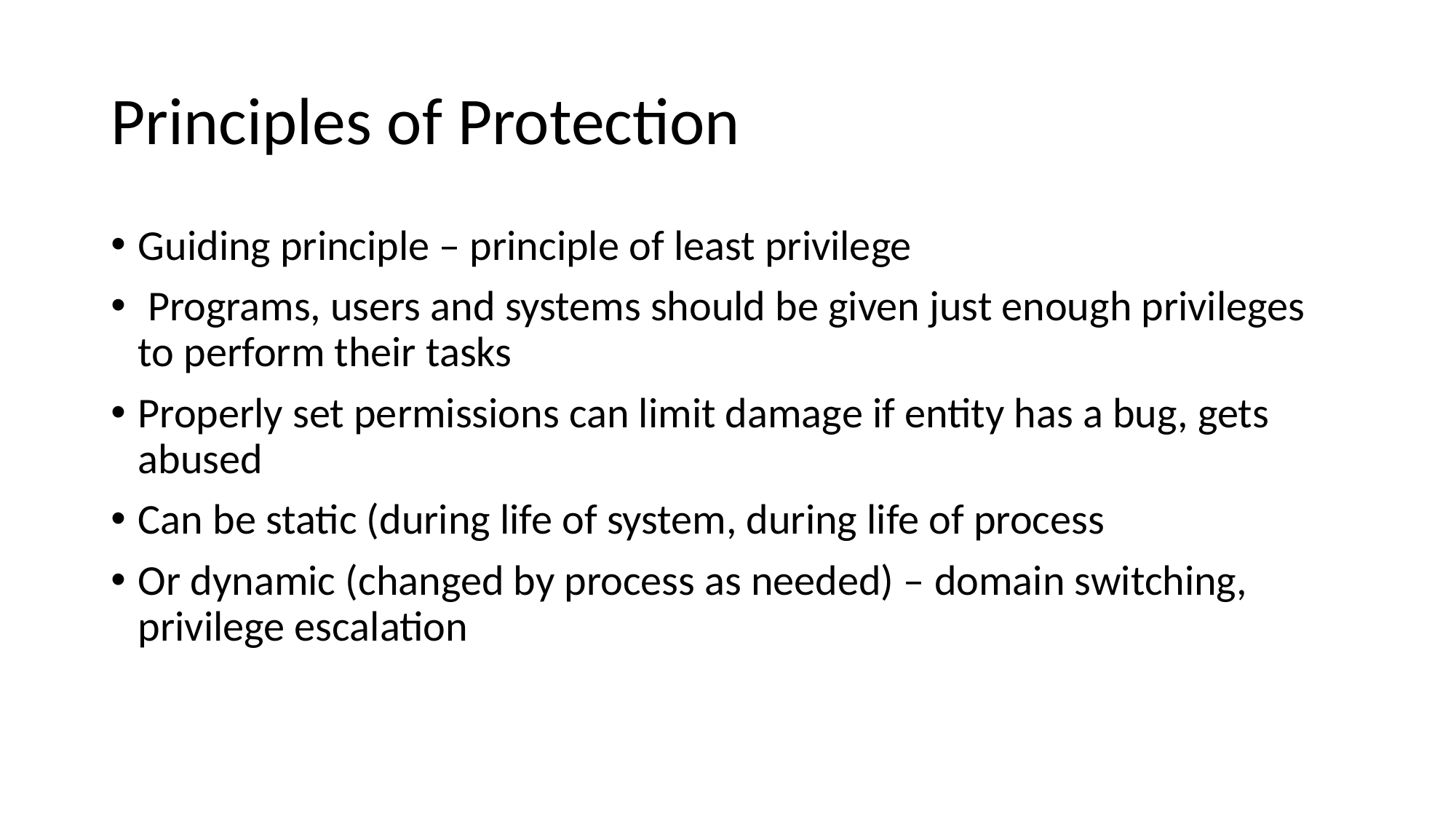

# Principles of Protection
Guiding principle – principle of least privilege
 Programs, users and systems should be given just enough privileges to perform their tasks
Properly set permissions can limit damage if entity has a bug, gets abused
Can be static (during life of system, during life of process
Or dynamic (changed by process as needed) – domain switching, privilege escalation